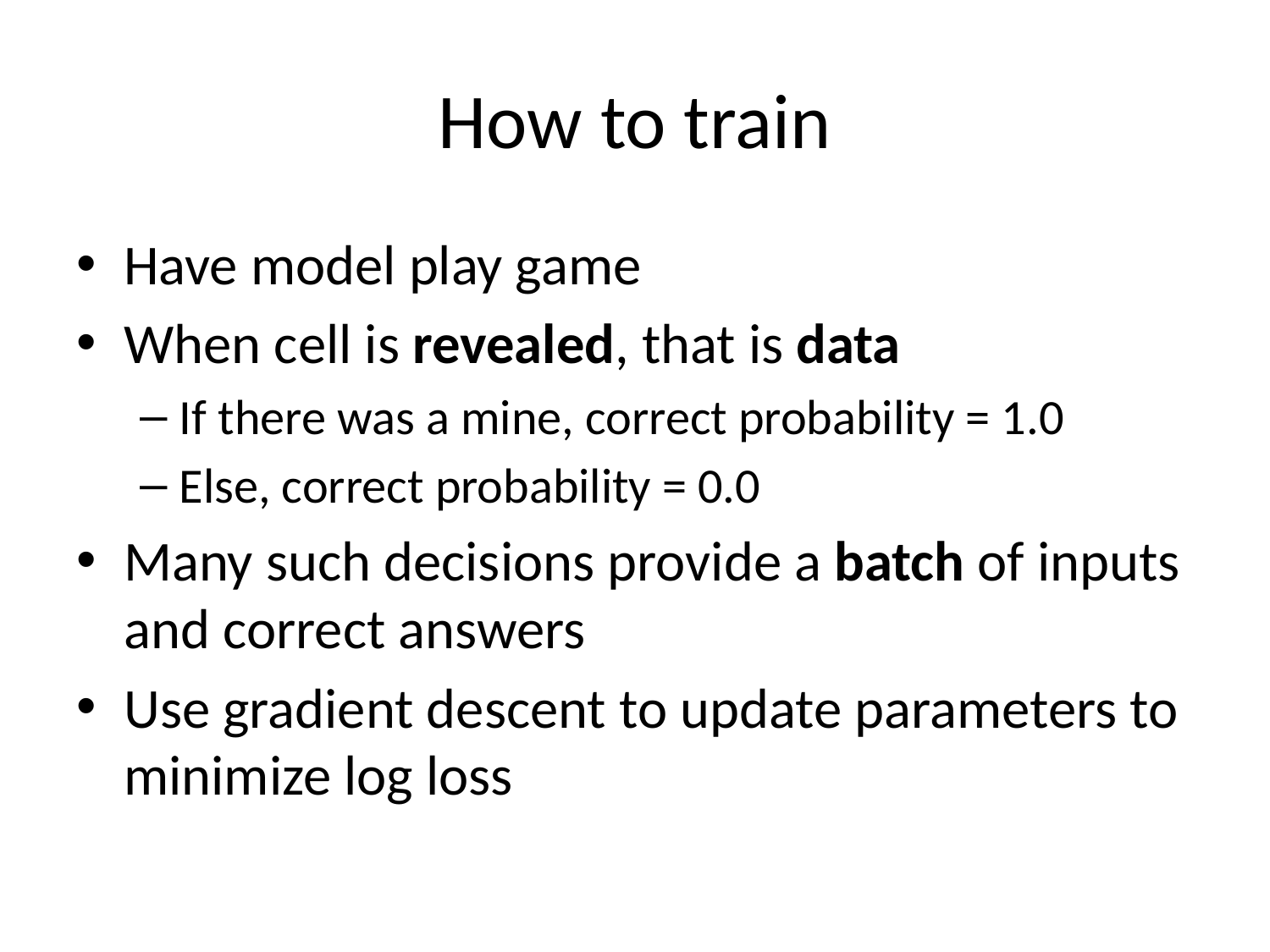

# How to train
Have model play game
When cell is revealed, that is data
If there was a mine, correct probability = 1.0
Else, correct probability = 0.0
Many such decisions provide a batch of inputs and correct answers
Use gradient descent to update parameters to minimize log loss